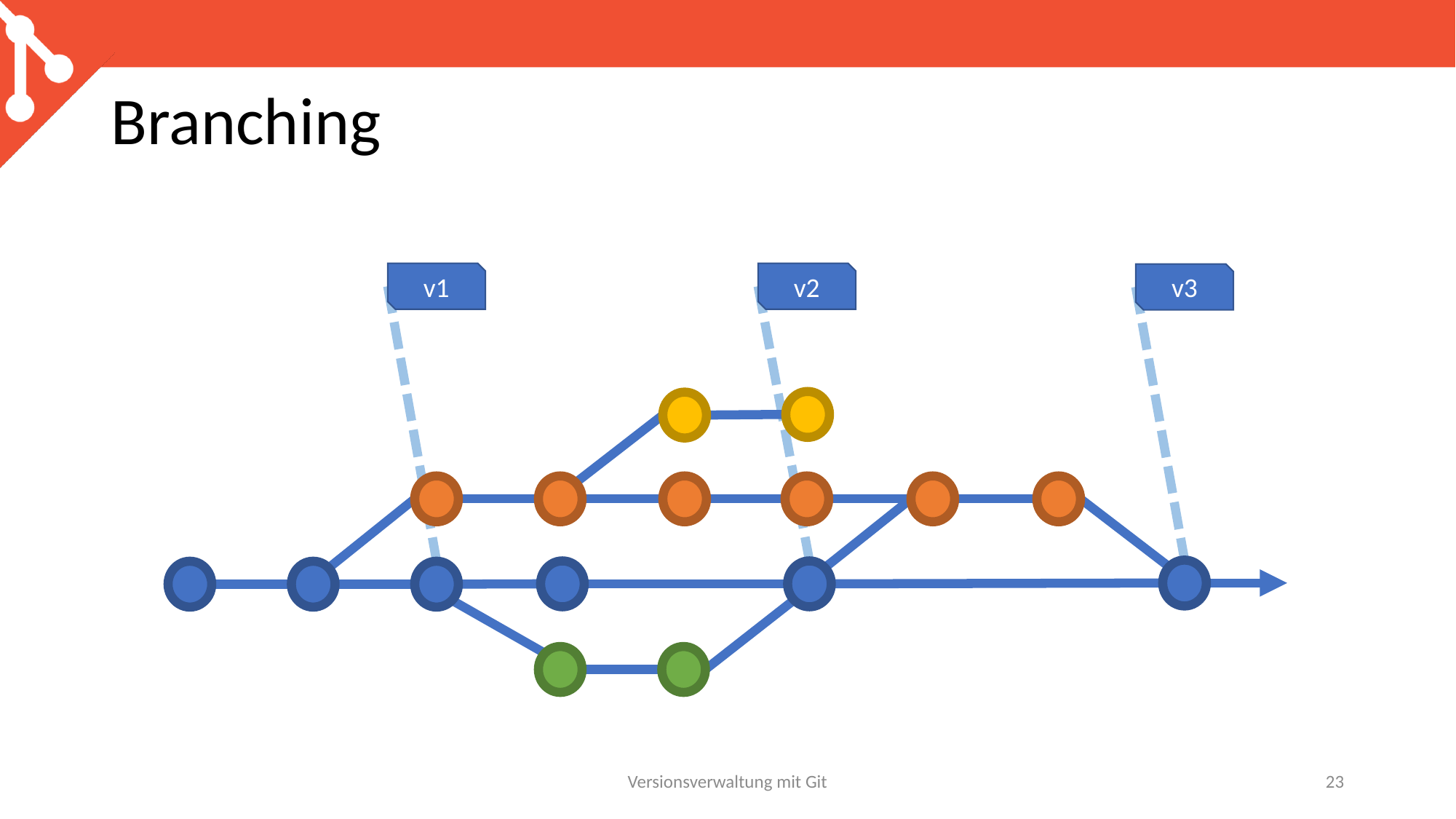

# Branching
v1
v2
v3

Versionsverwaltung mit Git
23